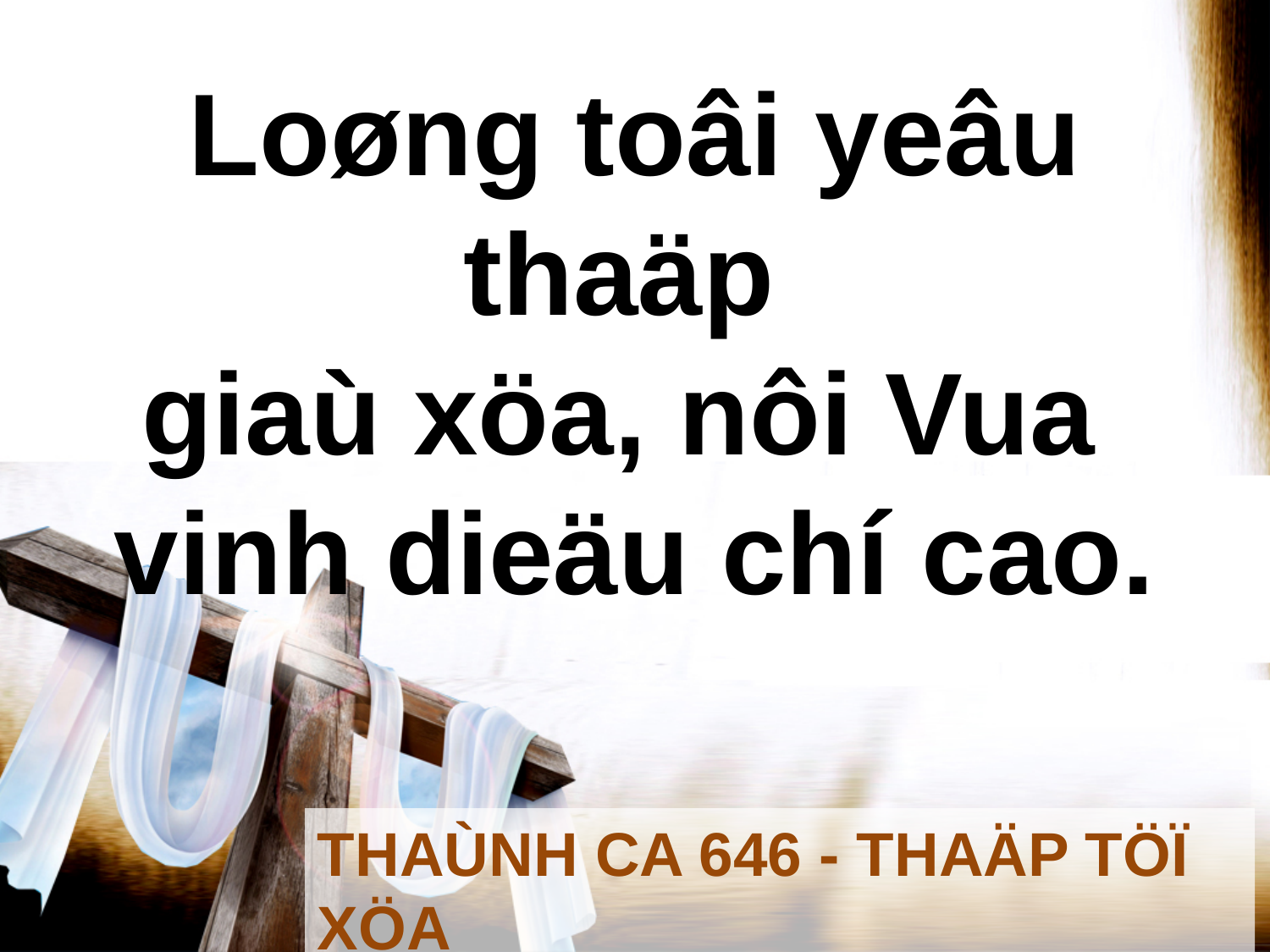

Loøng toâi yeâu thaäp
giaù xöa, nôi Vua
vinh dieäu chí cao.
THAÙNH CA 646 - THAÄP TÖÏ XÖA